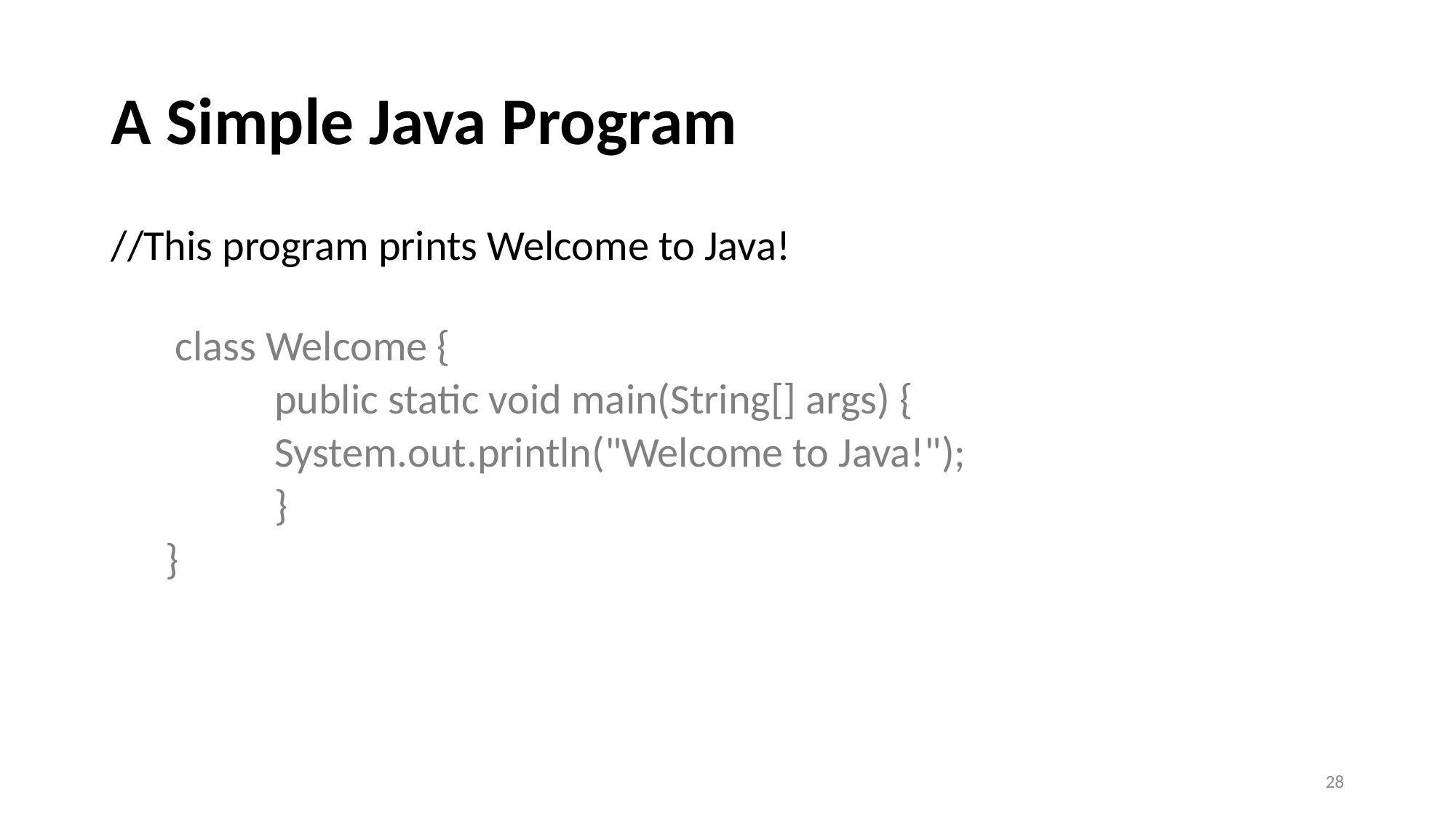

# A Simple Java Program
//This program prints Welcome to Java!

 class Welcome {
	public static void main(String[] args) {
	System.out.println("Welcome to Java!");
	}
}
28